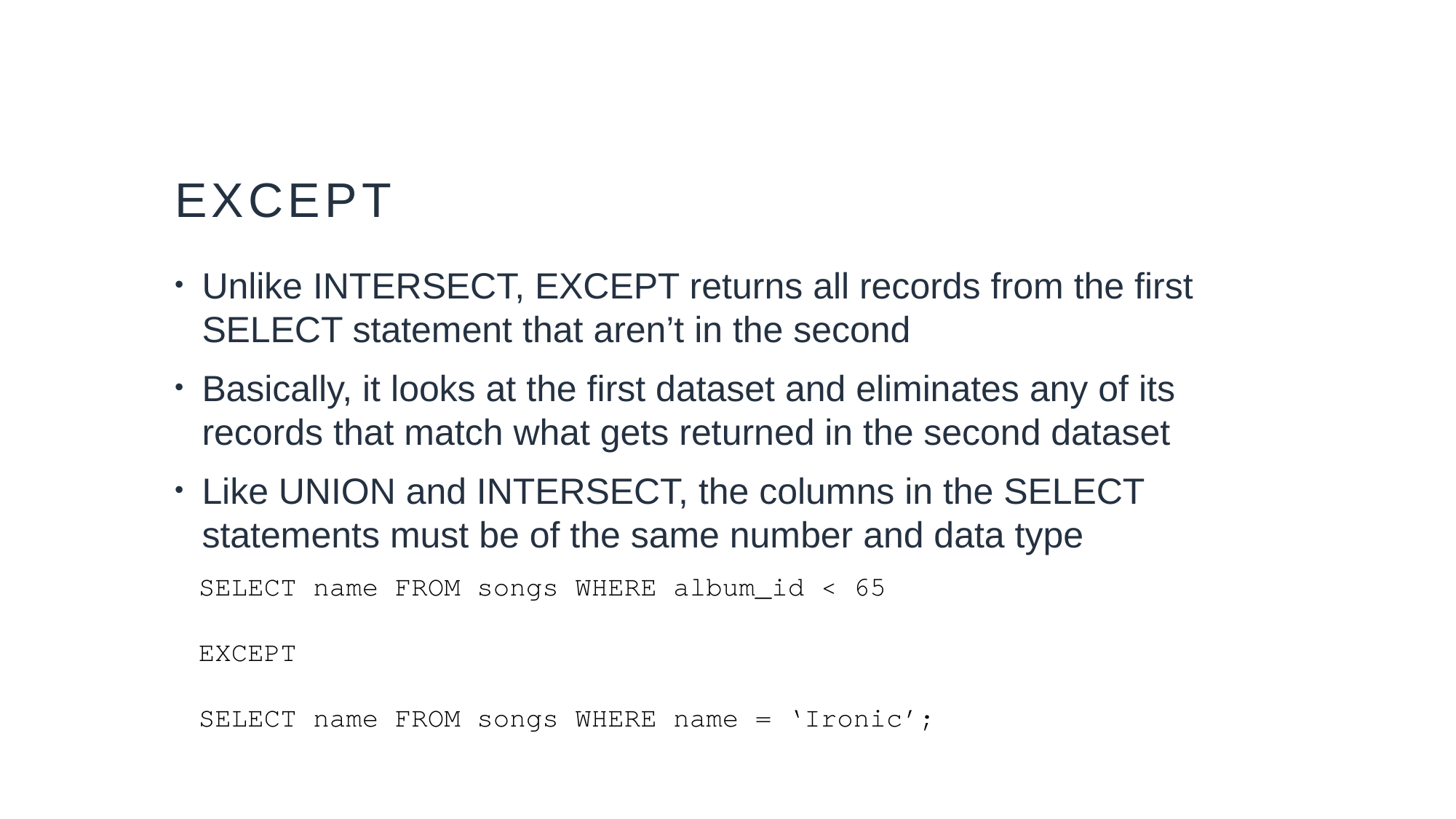

# EXCEPT
Unlike INTERSECT, EXCEPT returns all records from the first SELECT statement that aren’t in the second
Basically, it looks at the first dataset and eliminates any of its records that match what gets returned in the second dataset
Like UNION and INTERSECT, the columns in the SELECT statements must be of the same number and data type
SELECT name FROM songs WHERE album_id < 65

EXCEPT

SELECT name FROM songs WHERE name = ‘Ironic’;